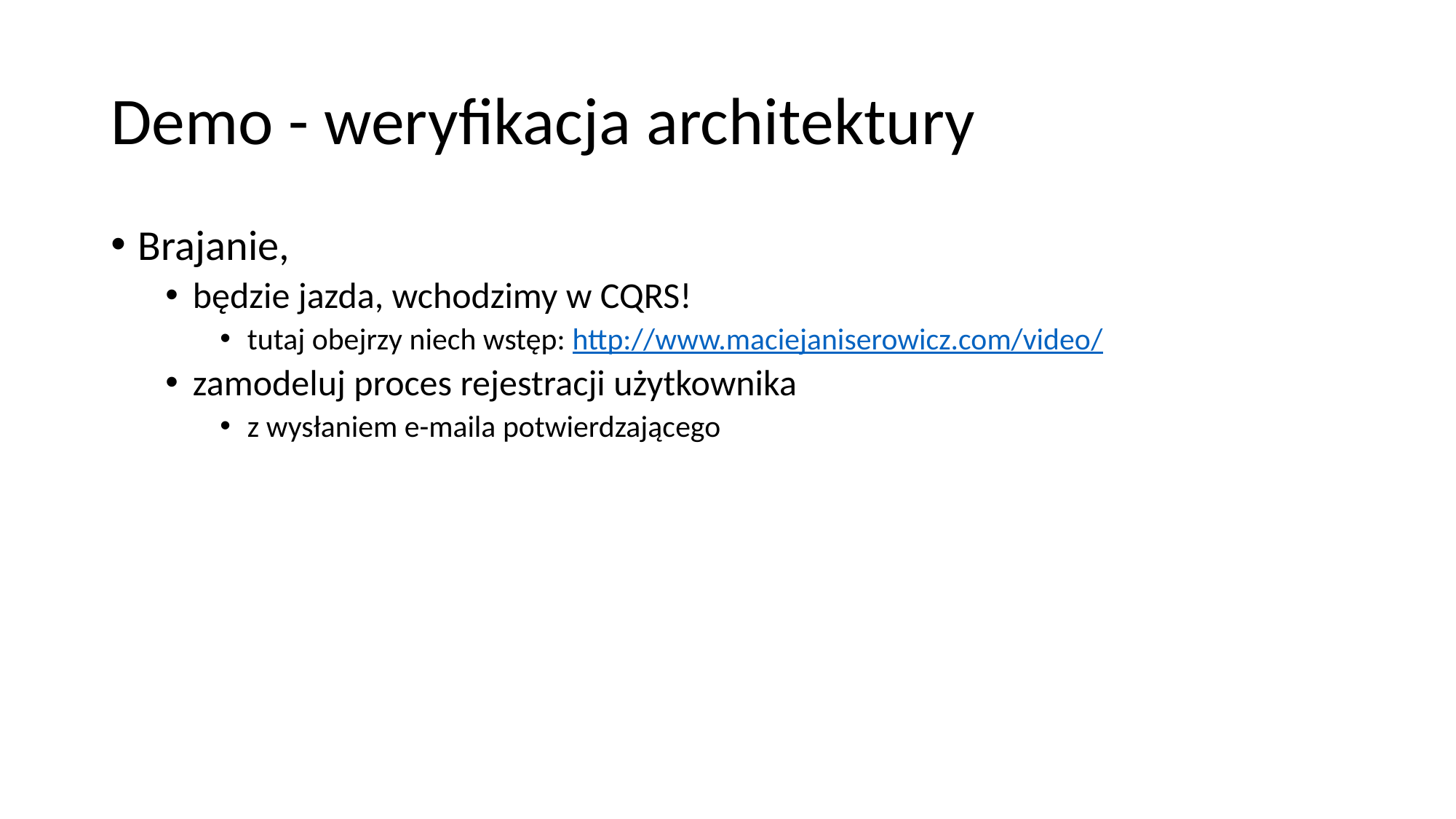

# Demo - weryfikacja architektury
Brajanie,
będzie jazda, wchodzimy w CQRS!
tutaj obejrzy niech wstęp: http://www.maciejaniserowicz.com/video/
zamodeluj proces rejestracji użytkownika
z wysłaniem e-maila potwierdzającego